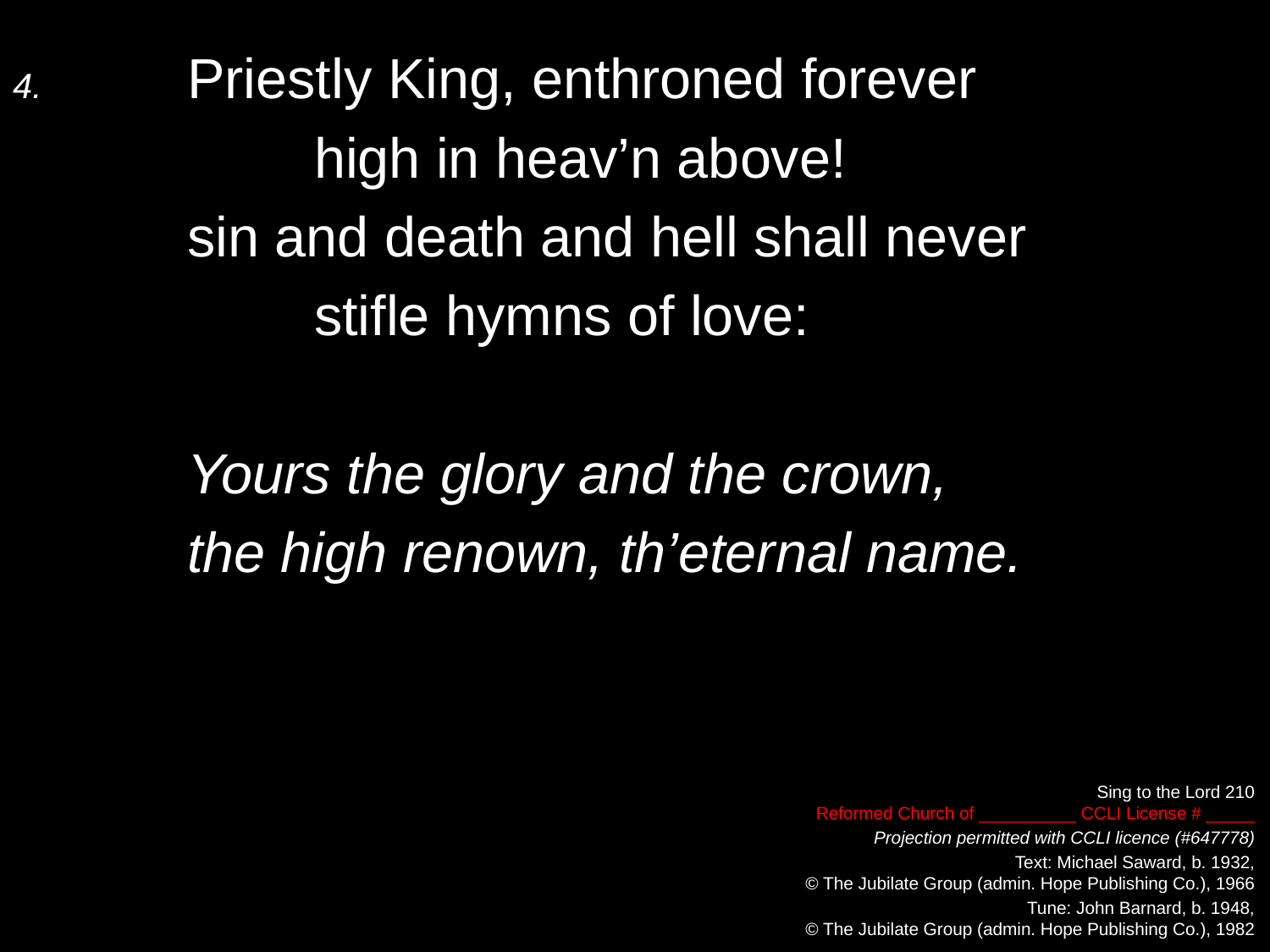

4.	Priestly King, enthroned forever
		high in heav’n above!
	sin and death and hell shall never
		stifle hymns of love:

	Yours the glory and the crown,
	the high renown, th’eternal name.
Sing to the Lord 210
Reformed Church of __________ CCLI License # _____
Projection permitted with CCLI licence (#647778)
Text: Michael Saward, b. 1932,
© The Jubilate Group (admin. Hope Publishing Co.), 1966
Tune: John Barnard, b. 1948,
© The Jubilate Group (admin. Hope Publishing Co.), 1982